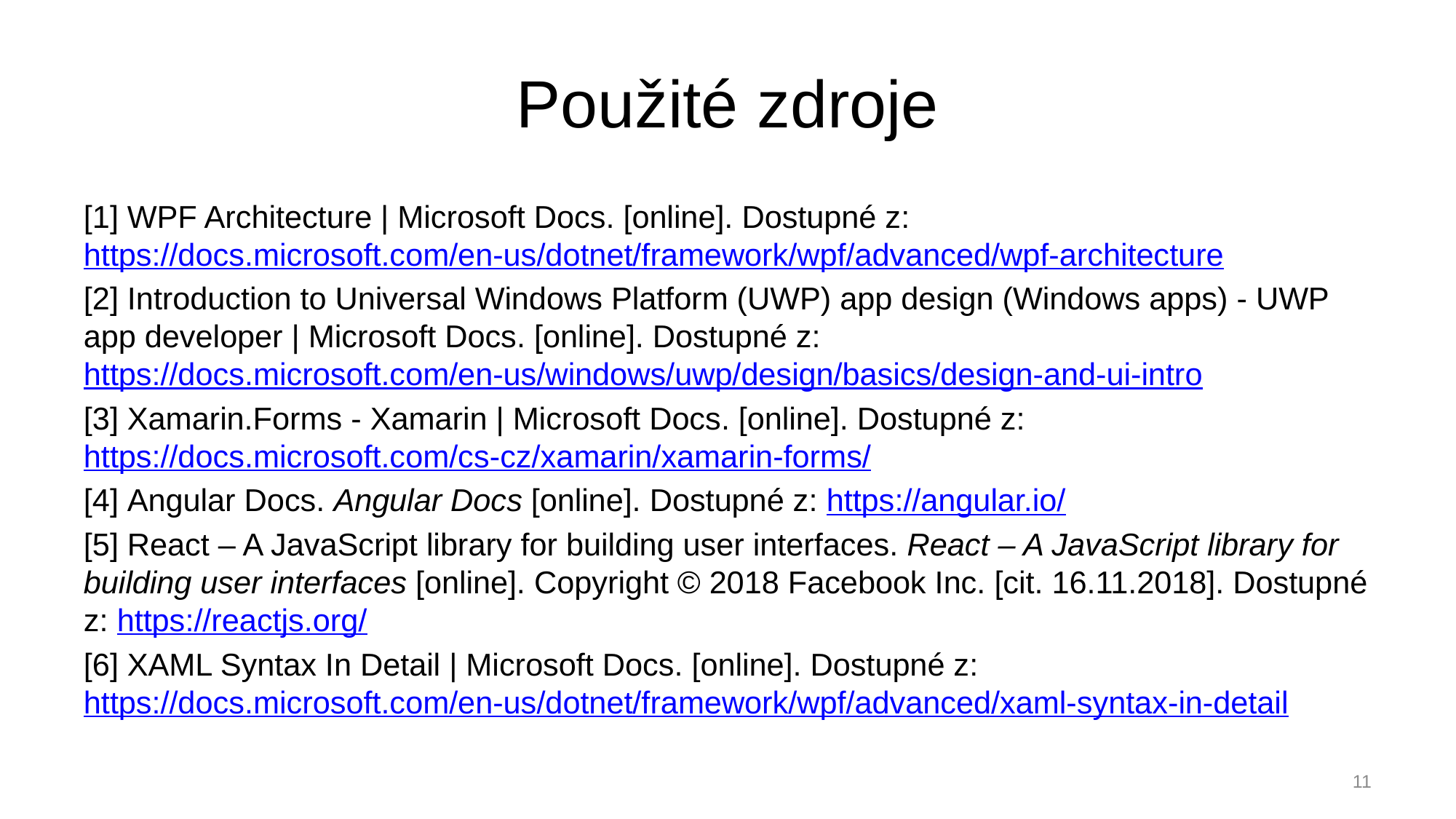

# Použité zdroje
[1] WPF Architecture | Microsoft Docs. [online]. Dostupné z: https://docs.microsoft.com/en-us/dotnet/framework/wpf/advanced/wpf-architecture
[2] Introduction to Universal Windows Platform (UWP) app design (Windows apps) - UWP app developer | Microsoft Docs. [online]. Dostupné z: https://docs.microsoft.com/en-us/windows/uwp/design/basics/design-and-ui-intro
[3] Xamarin.Forms - Xamarin | Microsoft Docs. [online]. Dostupné z: https://docs.microsoft.com/cs-cz/xamarin/xamarin-forms/
[4] Angular Docs. Angular Docs [online]. Dostupné z: https://angular.io/
[5] React – A JavaScript library for building user interfaces. React – A JavaScript library for building user interfaces [online]. Copyright © 2018 Facebook Inc. [cit. 16.11.2018]. Dostupné z: https://reactjs.org/
[6] XAML Syntax In Detail | Microsoft Docs. [online]. Dostupné z: https://docs.microsoft.com/en-us/dotnet/framework/wpf/advanced/xaml-syntax-in-detail

11